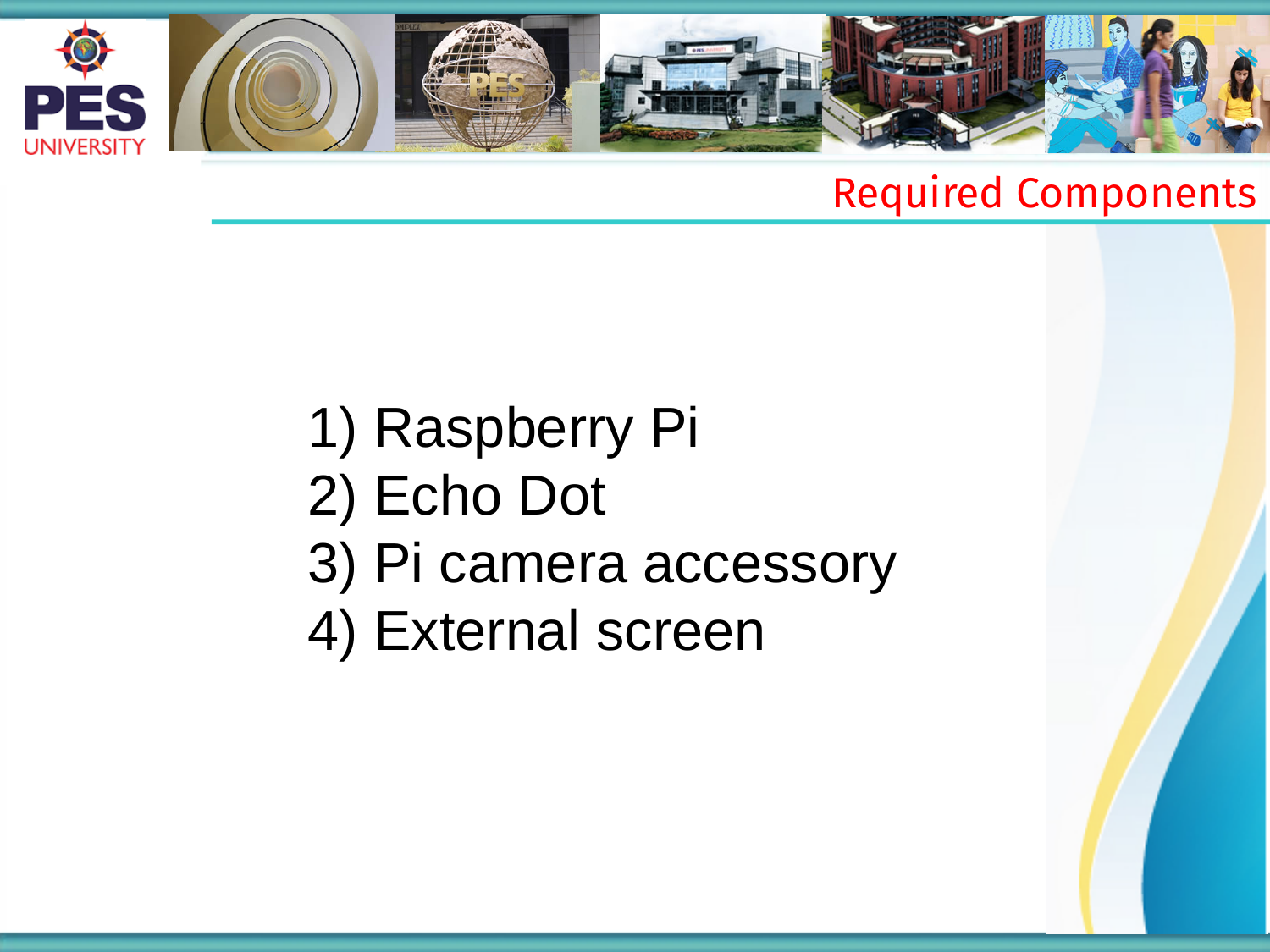

Required Components

1) Raspberry Pi
2) Echo Dot
3) Pi camera accessory
4) External screen